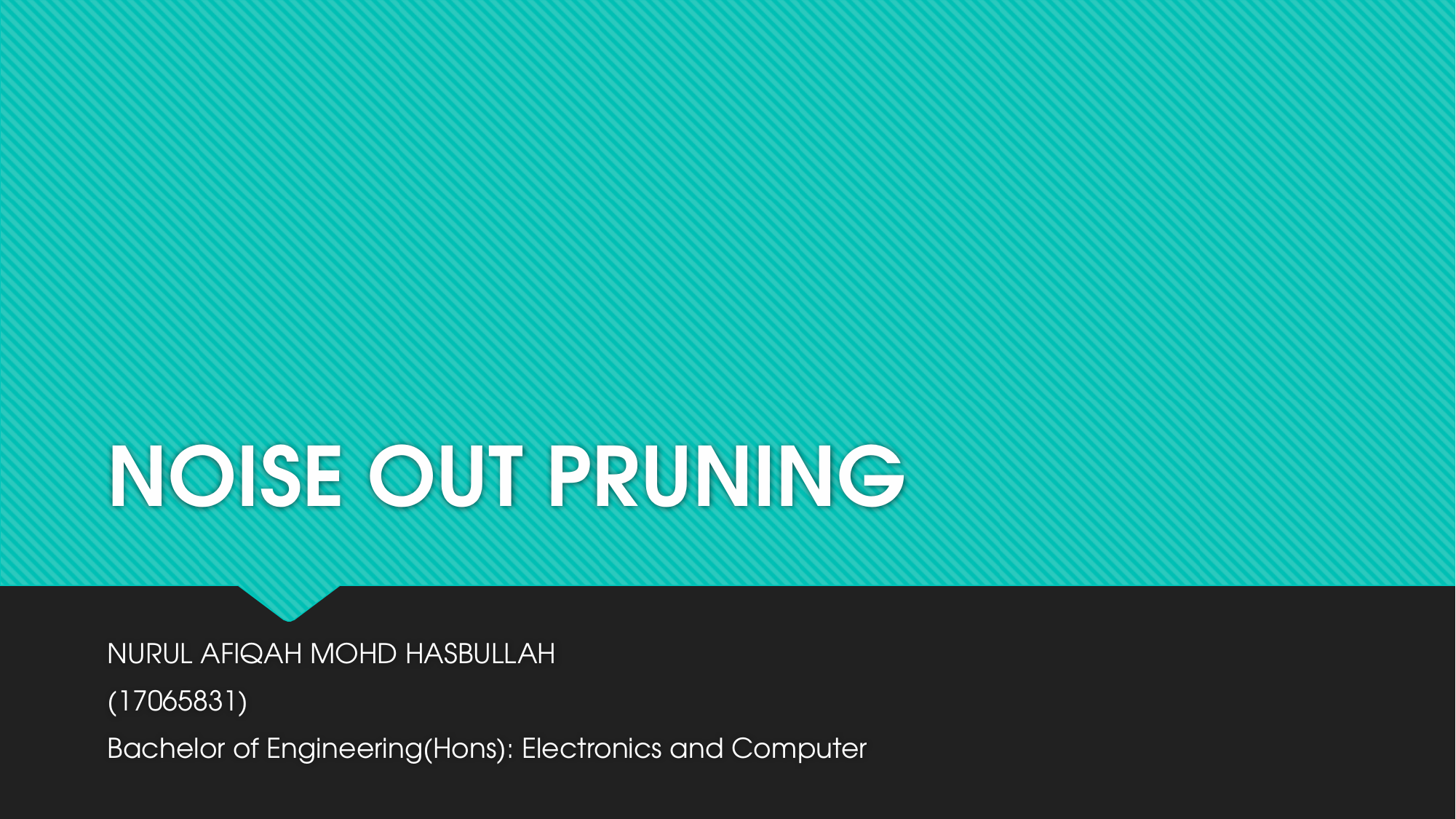

# NOISE OUT PRUNING
NURUL AFIQAH MOHD HASBULLAH
(17065831)
Bachelor of Engineering(Hons): Electronics and Computer